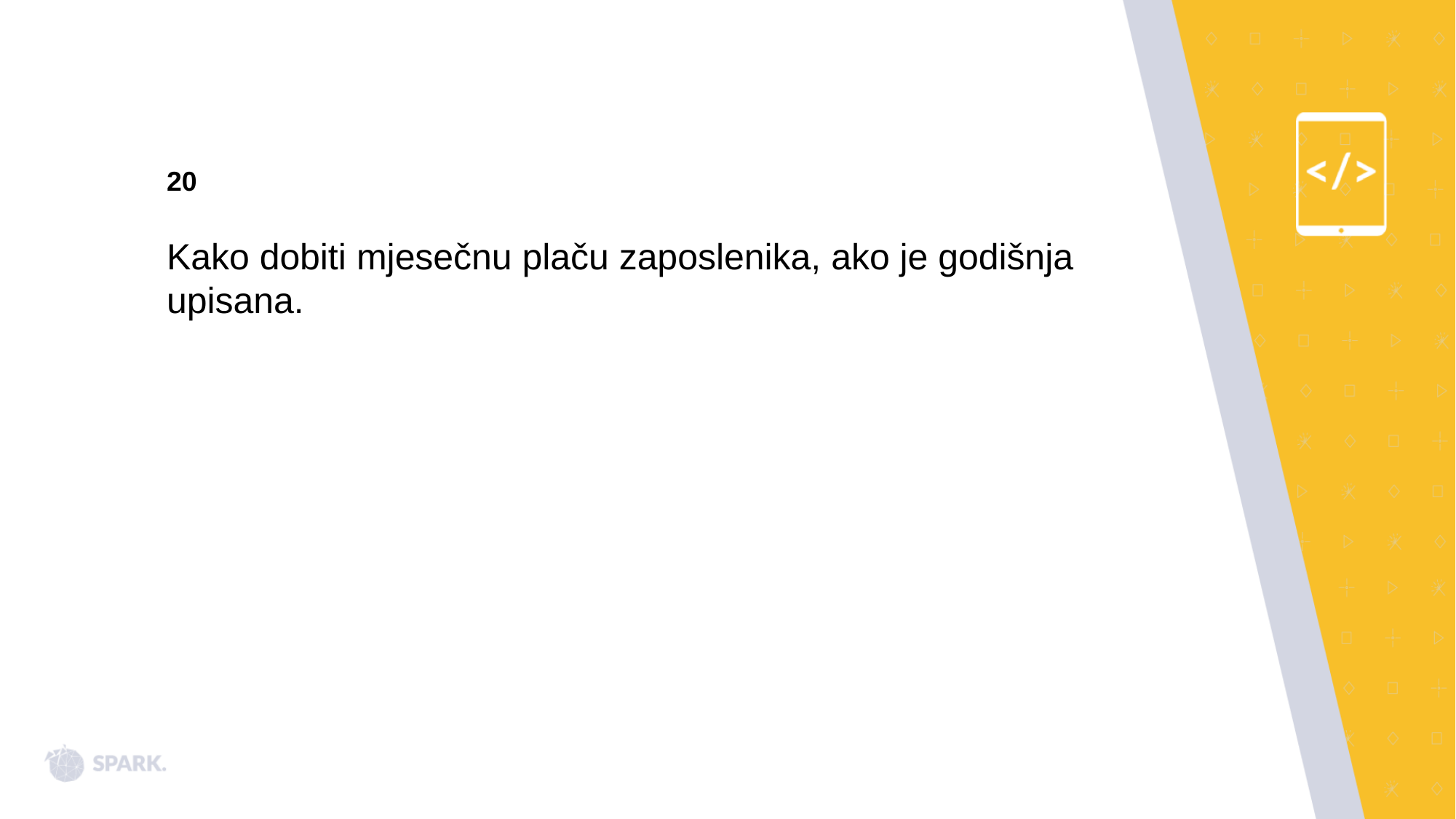

20
Kako dobiti mjesečnu plaču zaposlenika, ako je godišnja upisana.